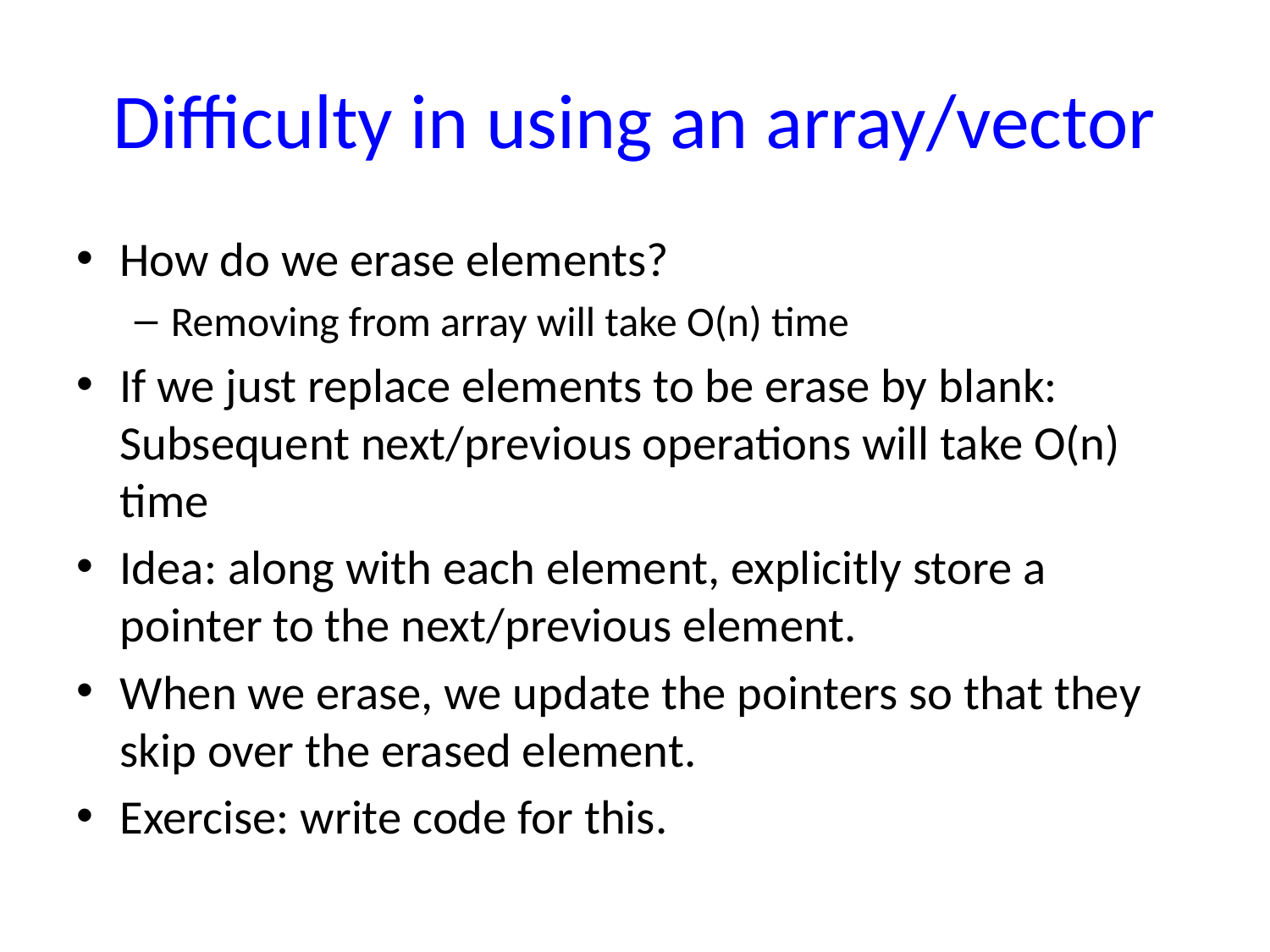

# Difficulty in using an array/vector
How do we erase elements?
Removing from array will take O(n) time
If we just replace elements to be erase by blank: Subsequent next/previous operations will take O(n) time
Idea: along with each element, explicitly store a pointer to the next/previous element.
When we erase, we update the pointers so that they skip over the erased element.
Exercise: write code for this.